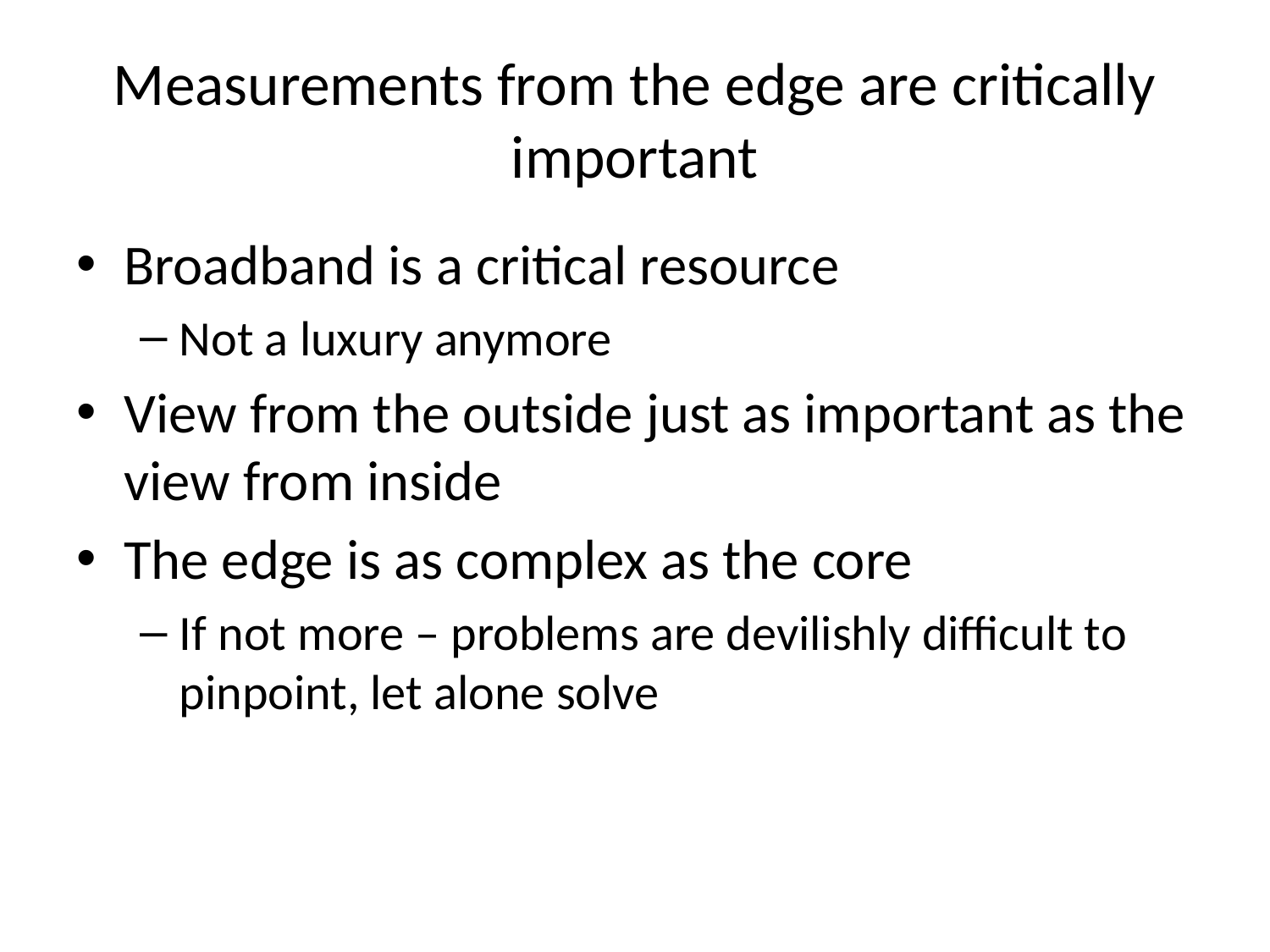

# Measurements from the edge are critically important
Broadband is a critical resource
Not a luxury anymore
View from the outside just as important as the view from inside
The edge is as complex as the core
If not more – problems are devilishly difficult to pinpoint, let alone solve